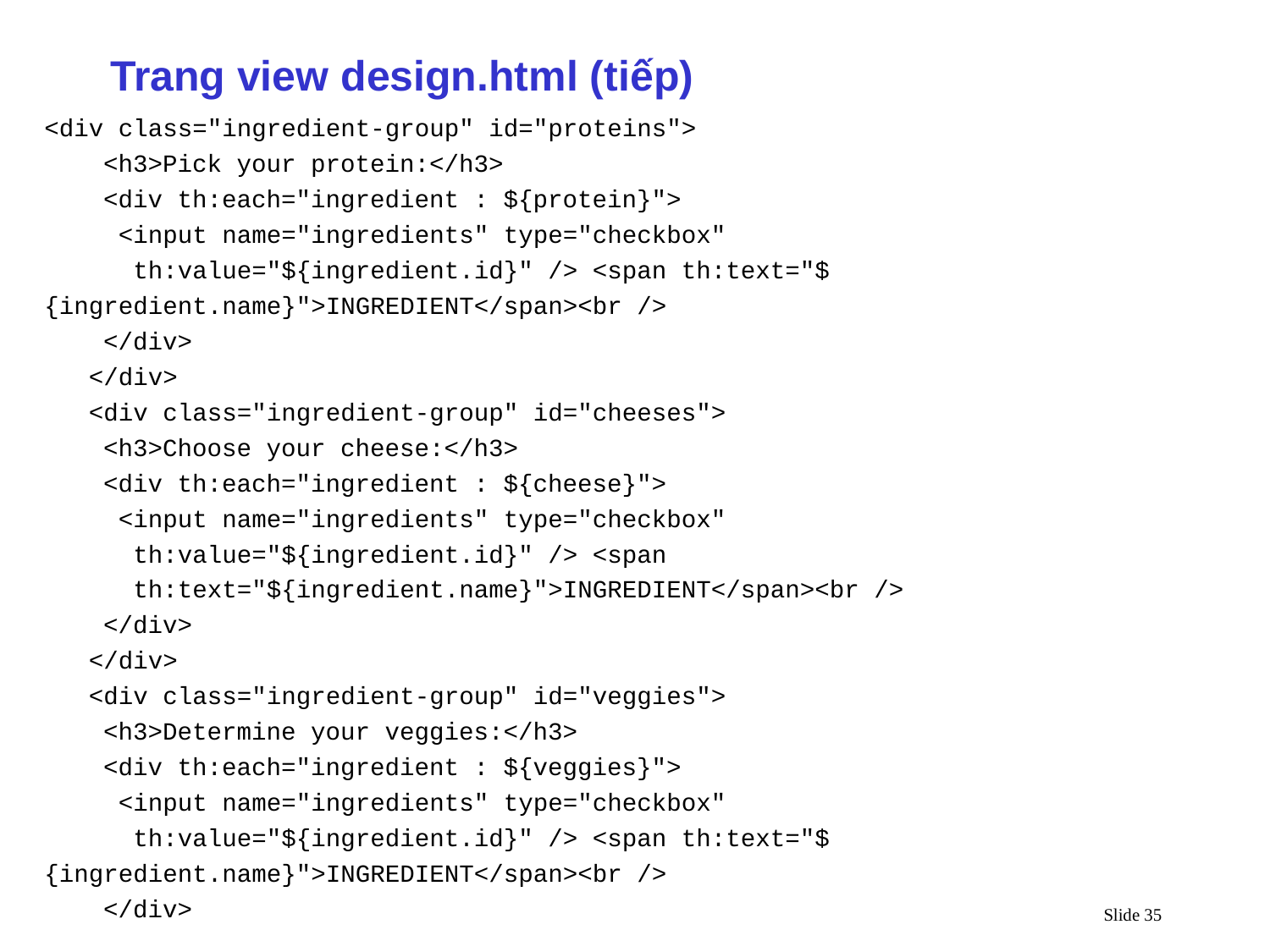

Trang view design.html (tiếp)
<div class="ingredient-group" id="proteins">
    <h3>Pick your protein:</h3>
    <div th:each="ingredient : ${protein}">
     <input name="ingredients" type="checkbox"
      th:value="${ingredient.id}" /> <span th:text="${ingredient.name}">INGREDIENT</span><br />
    </div>
   </div>
   <div class="ingredient-group" id="cheeses">
    <h3>Choose your cheese:</h3>
    <div th:each="ingredient : ${cheese}">
     <input name="ingredients" type="checkbox"
      th:value="${ingredient.id}" /> <span
      th:text="${ingredient.name}">INGREDIENT</span><br />
    </div>
   </div>
   <div class="ingredient-group" id="veggies">
    <h3>Determine your veggies:</h3>
    <div th:each="ingredient : ${veggies}">
     <input name="ingredients" type="checkbox"
      th:value="${ingredient.id}" /> <span th:text="${ingredient.name}">INGREDIENT</span><br />
    </div>

Slide 35